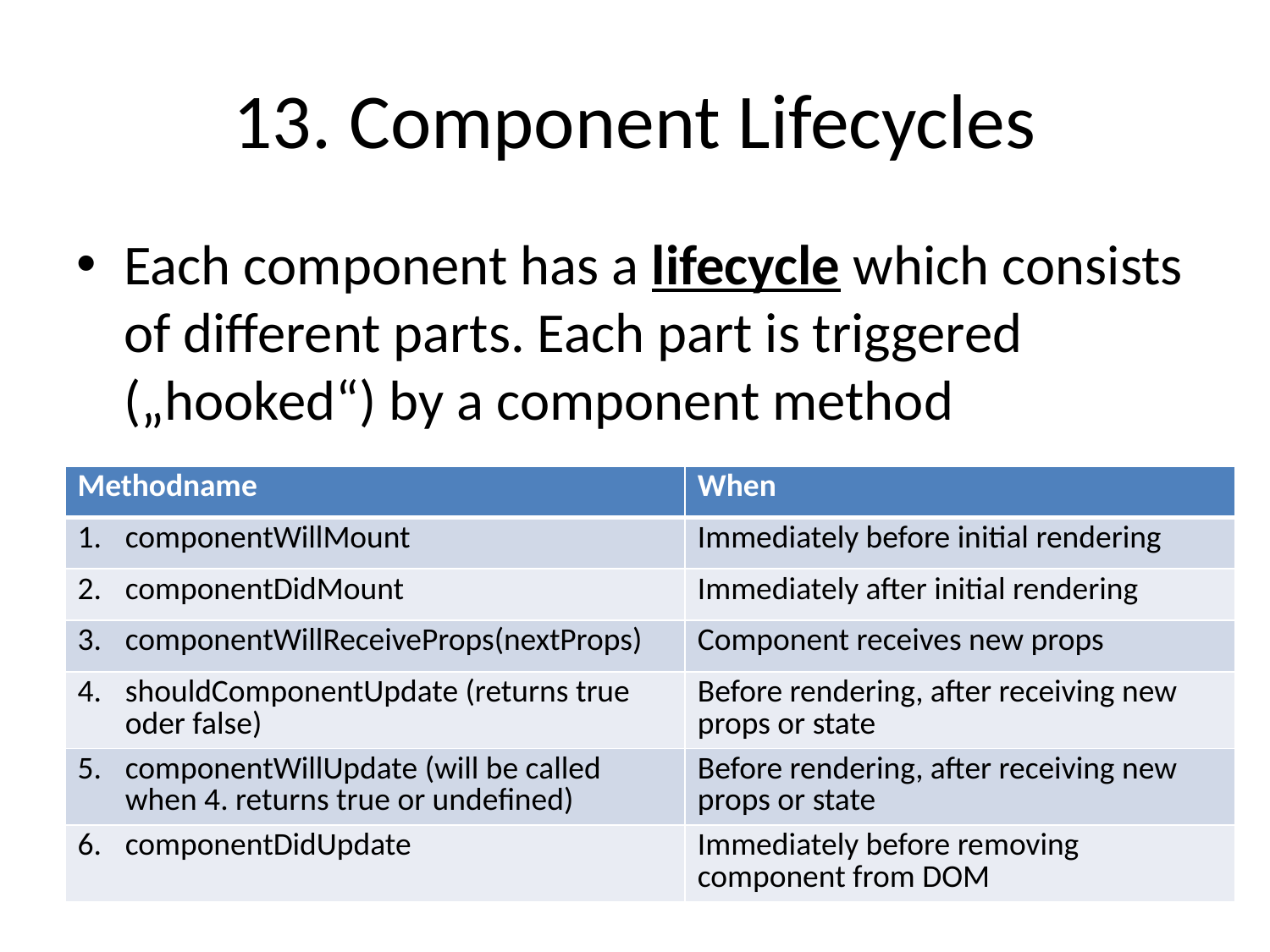

# 13. Component Lifecycles
Each component has a lifecycle which consists of different parts. Each part is triggered („hooked“) by a component method

| Methodname | When |
| --- | --- |
| componentWillMount | Immediately before initial rendering |
| componentDidMount | Immediately after initial rendering |
| componentWillReceiveProps(nextProps) | Component receives new props |
| shouldComponentUpdate (returns true oder false) | Before rendering, after receiving new props or state |
| componentWillUpdate (will be called when 4. returns true or undefined) | Before rendering, after receiving new props or state |
| componentDidUpdate | Immediately before removing component from DOM |